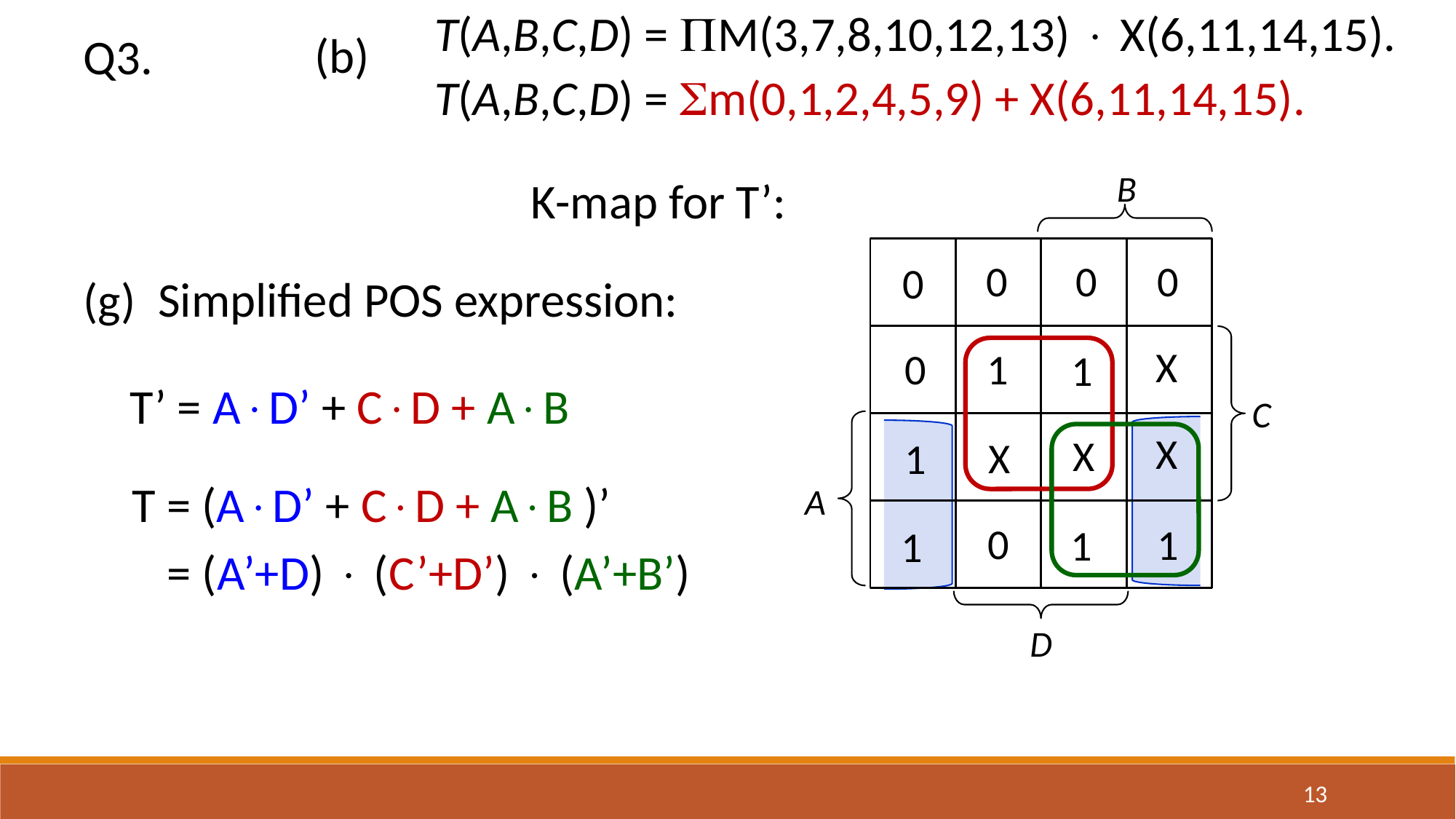

T(A,B,C,D) = ΠM(3,7,8,10,12,13) ⋅ X(6,11,14,15).
(b)
Q3.
T(A,B,C,D) = Σm(0,1,2,4,5,9) + X(6,11,14,15).

B

C

A

D
K-map for T’:
0
0
0
0
Simplified POS expression:
(g)
X
0
1

1
T’ = A⋅D’ + C⋅D + A⋅B

X
X

X
1
T = (A⋅D’ + C⋅D + A⋅B )’
 	= (A’+D) ⋅ (C’+D’) ⋅ (A’+B’)
0
1
1
1
13